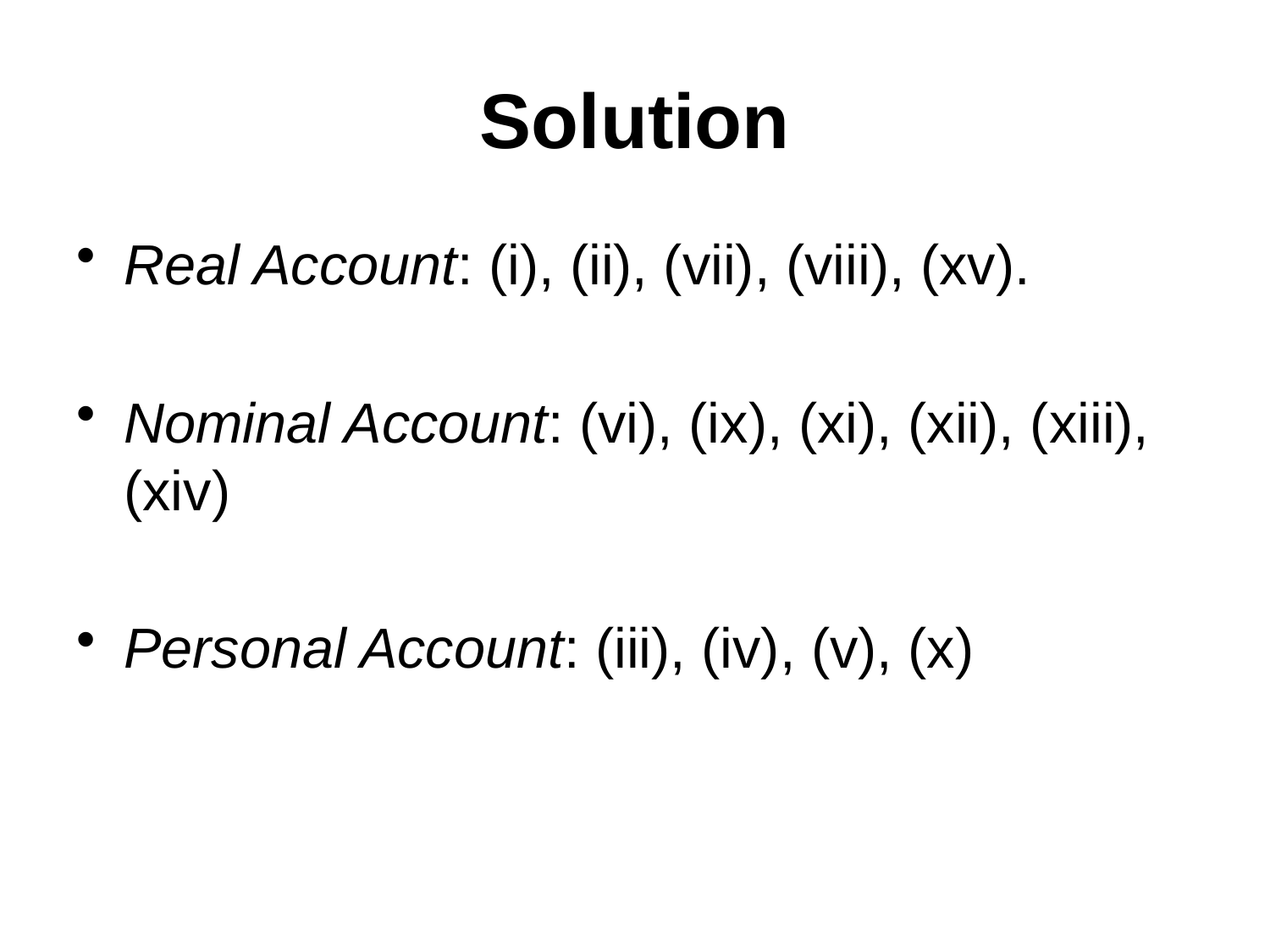

# Solution
Real Account: (i), (ii), (vii), (viii), (xv).

Nominal Account: (vi), (ix), (xi), (xii), (xiii), (xiv)

Personal Account: (iii), (iv), (v), (x)